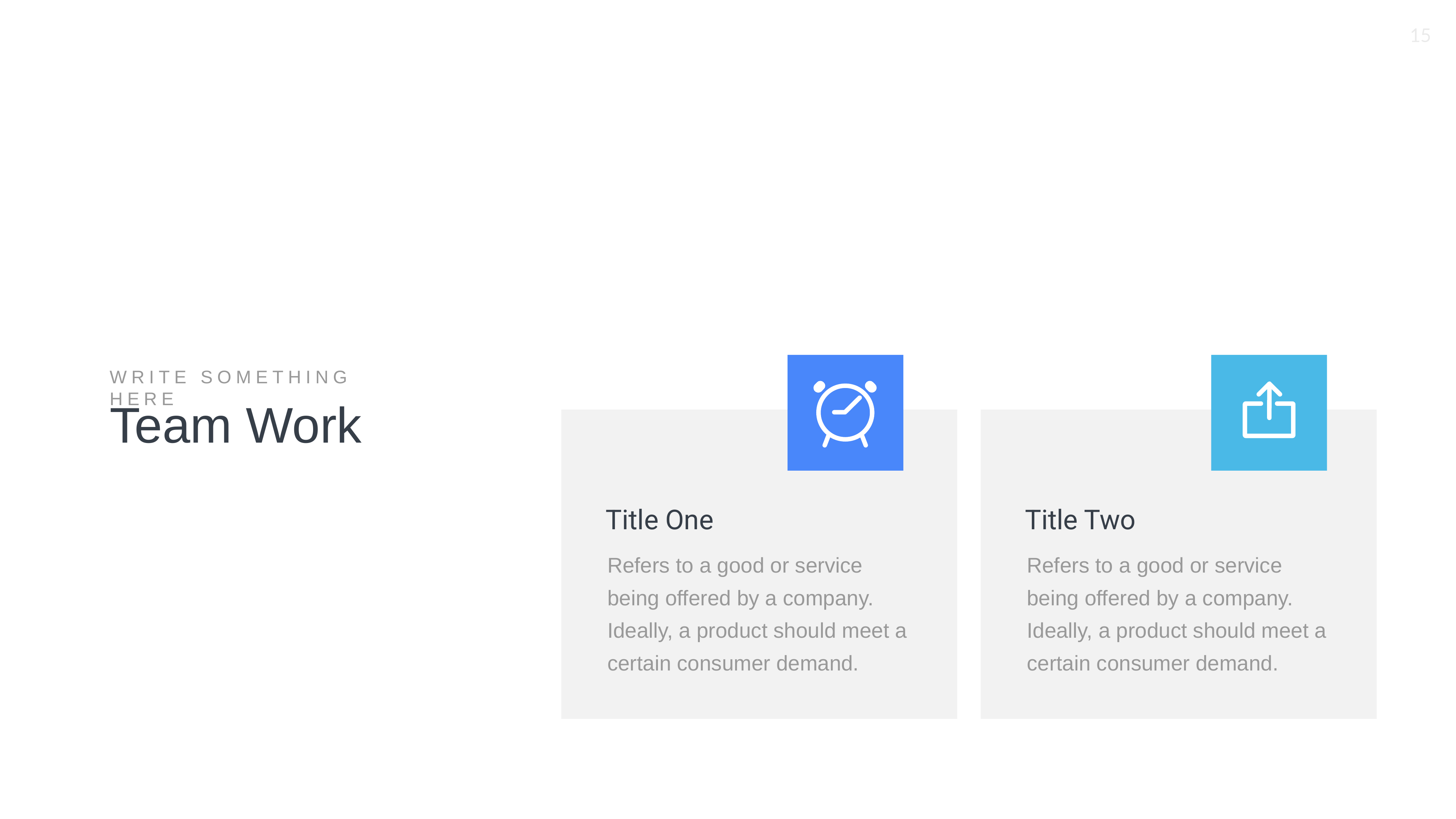

WRITE SOMETHING HERE
Team Work

Title One
Refers to a good or service being offered by a company. Ideally, a product should meet a certain consumer demand.
Title Two
Refers to a good or service being offered by a company. Ideally, a product should meet a certain consumer demand.